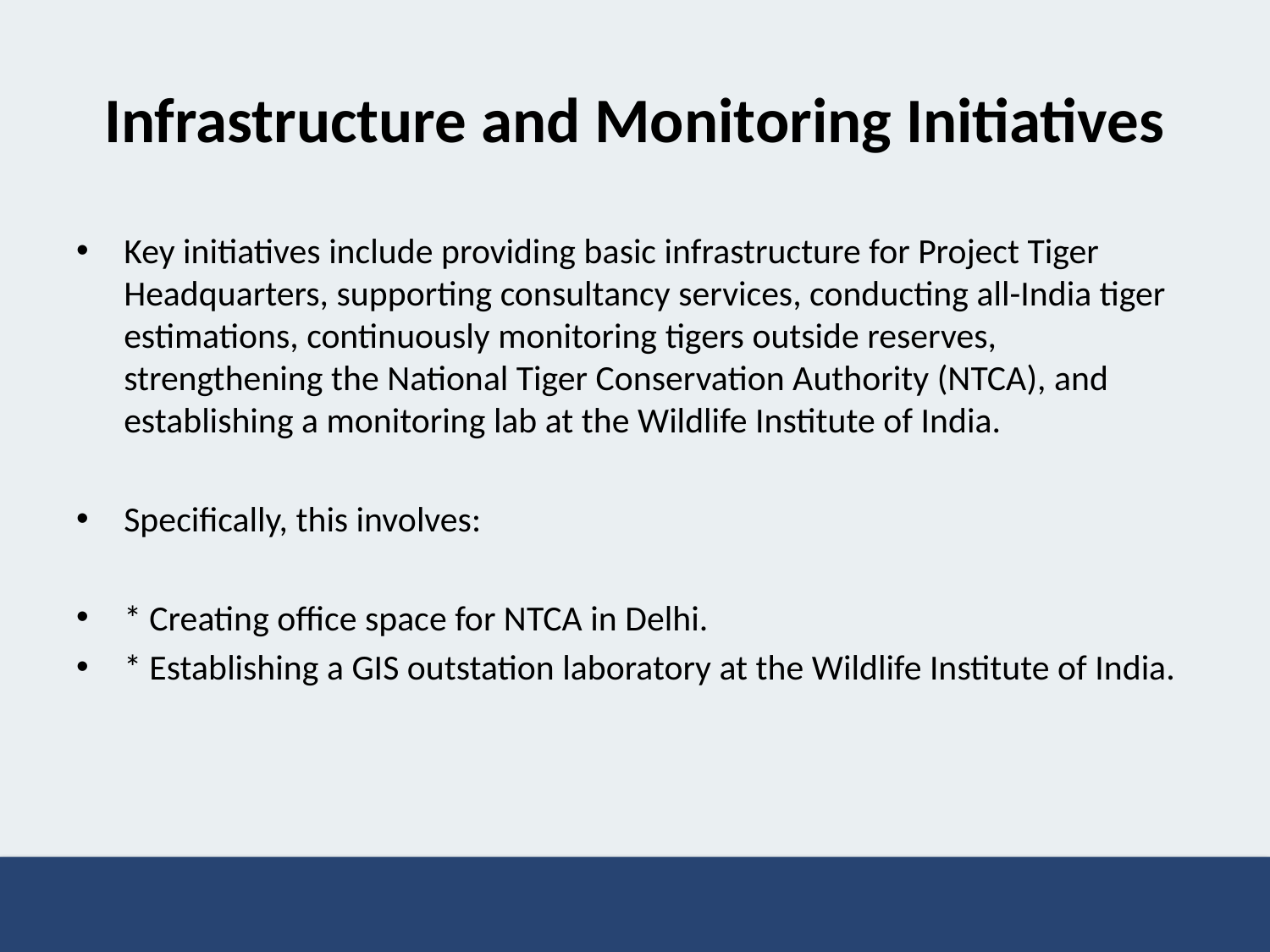

# Infrastructure and Monitoring Initiatives
Key initiatives include providing basic infrastructure for Project Tiger Headquarters, supporting consultancy services, conducting all-India tiger estimations, continuously monitoring tigers outside reserves, strengthening the National Tiger Conservation Authority (NTCA), and establishing a monitoring lab at the Wildlife Institute of India.

Specifically, this involves:

* Creating office space for NTCA in Delhi.
* Establishing a GIS outstation laboratory at the Wildlife Institute of India.